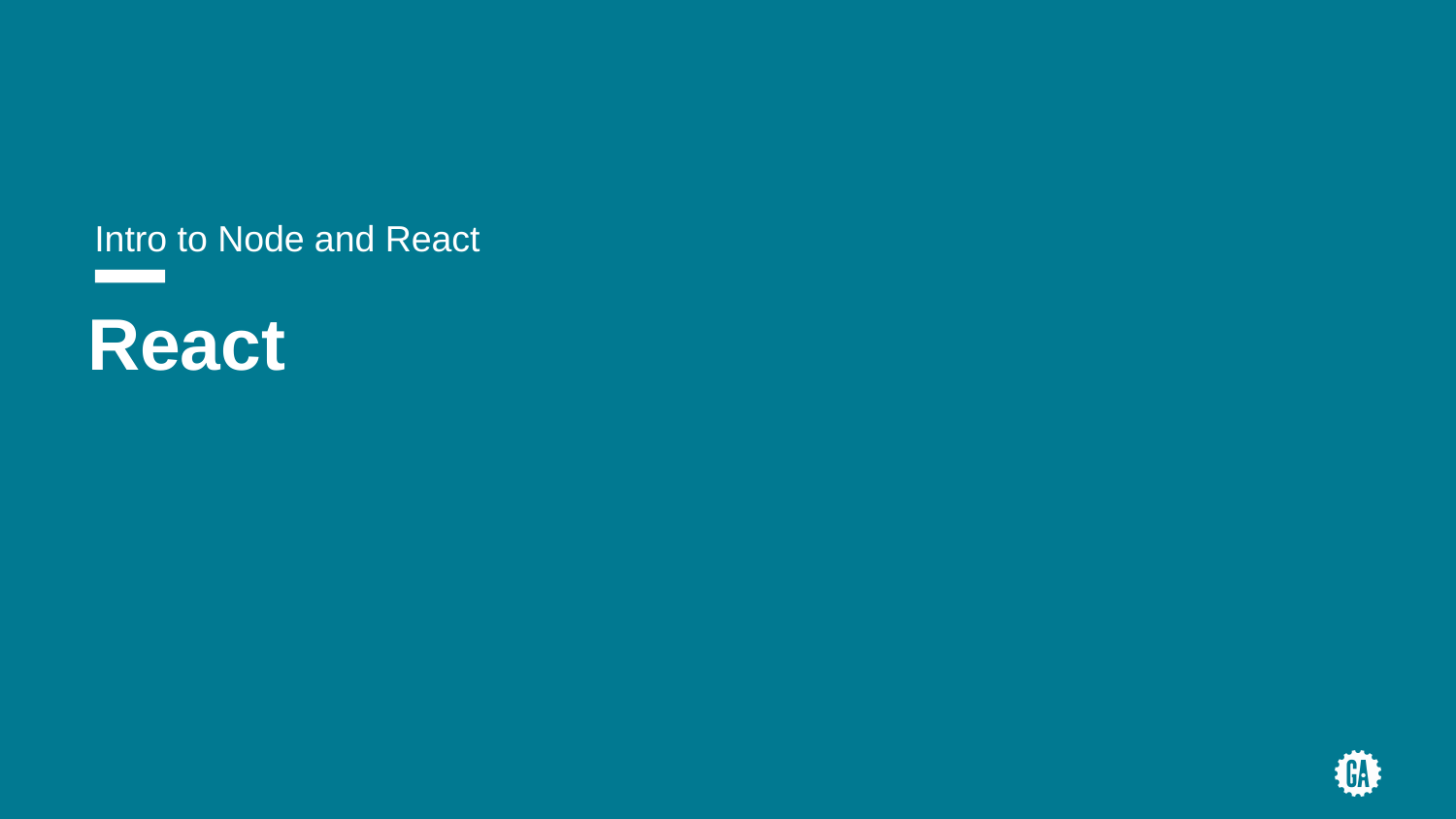

Intro to Node and React
# React